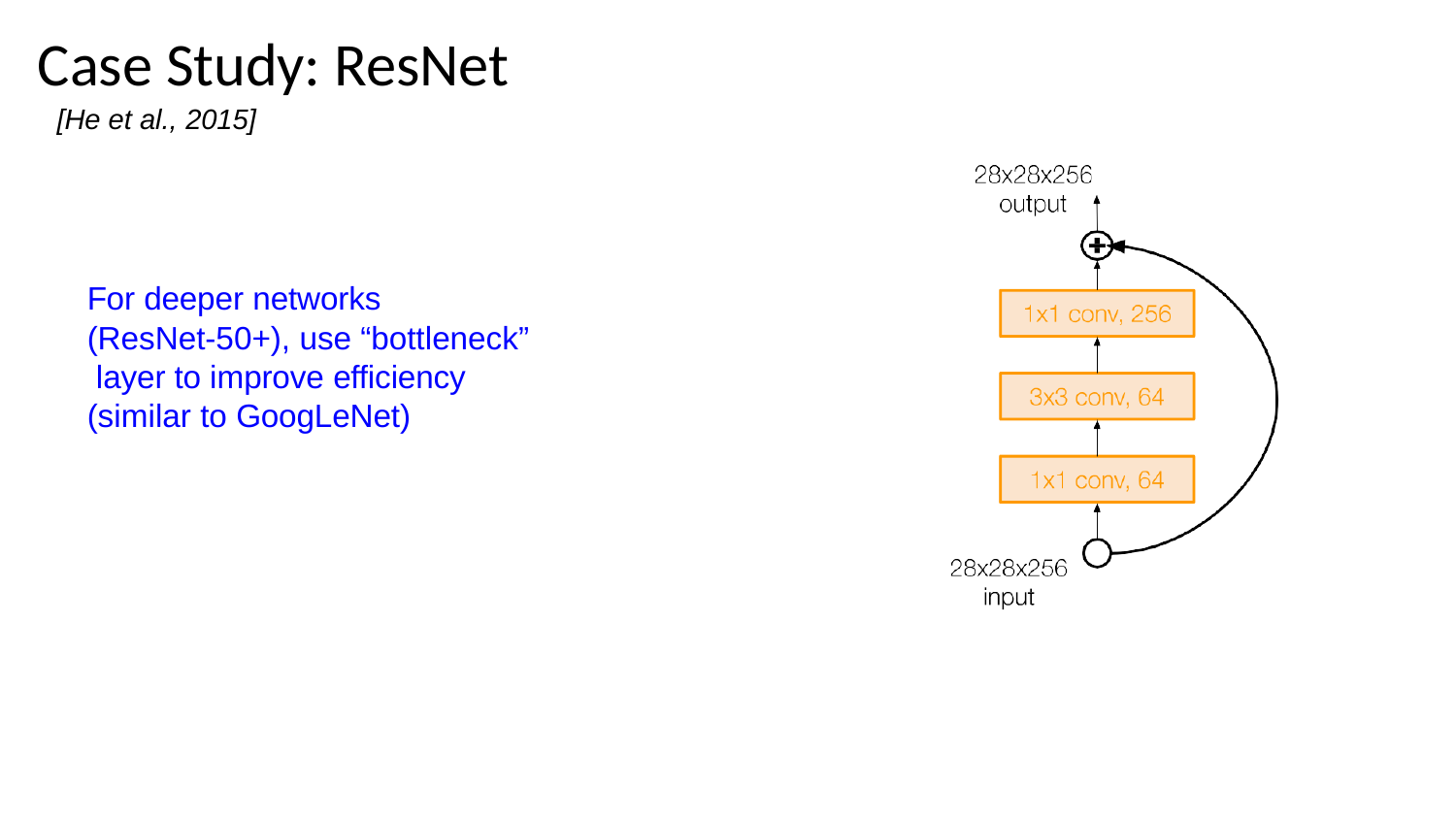

Case Study: ResNet
#
[He et al., 2015]

For deeper networks
(ResNet-50+), use “bottleneck”  layer to improve efficiency  (similar to GoogLeNet)